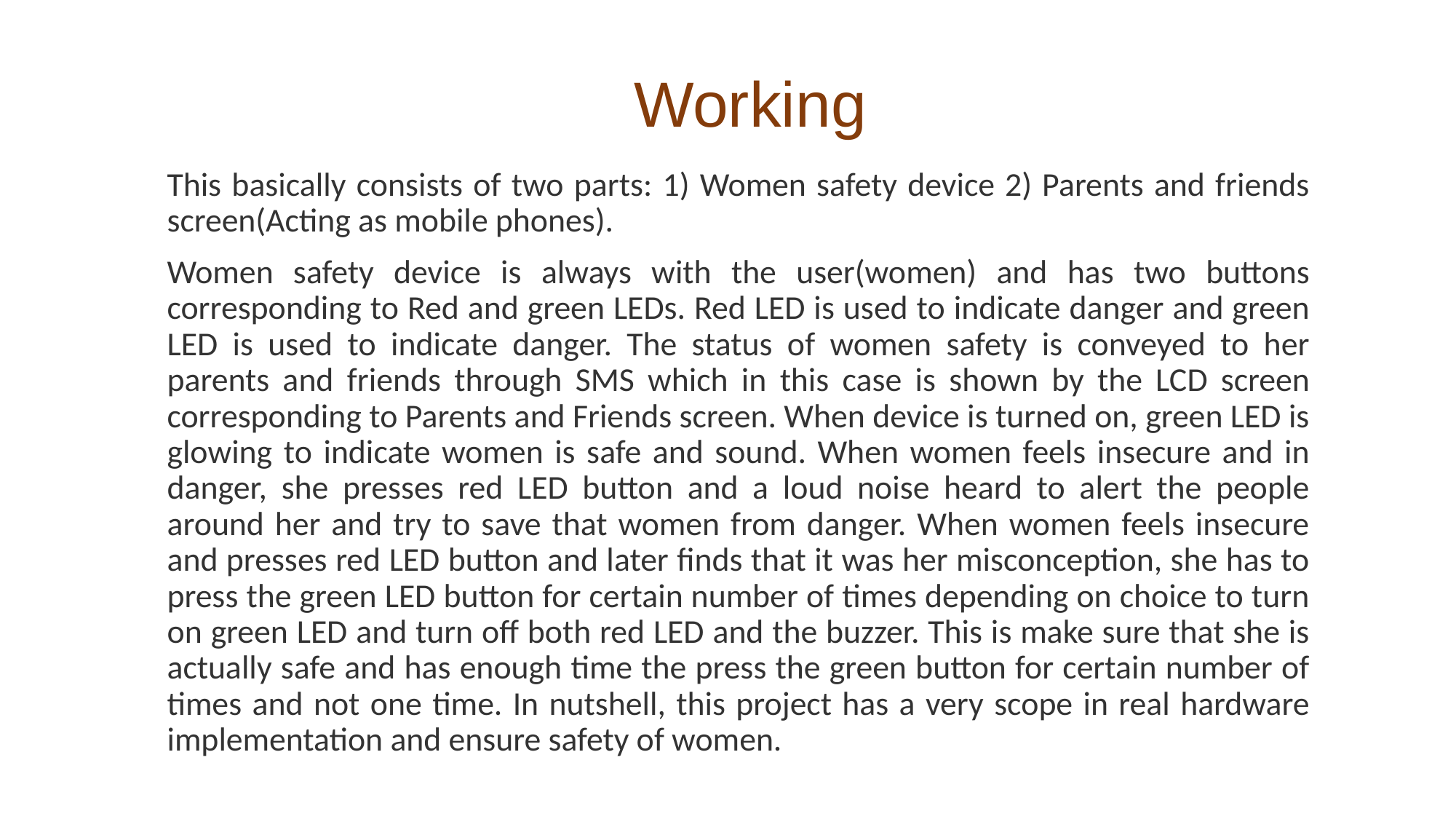

# Working
This basically consists of two parts: 1) Women safety device 2) Parents and friends screen(Acting as mobile phones).
Women safety device is always with the user(women) and has two buttons corresponding to Red and green LEDs. Red LED is used to indicate danger and green LED is used to indicate danger. The status of women safety is conveyed to her parents and friends through SMS which in this case is shown by the LCD screen corresponding to Parents and Friends screen. When device is turned on, green LED is glowing to indicate women is safe and sound. When women feels insecure and in danger, she presses red LED button and a loud noise heard to alert the people around her and try to save that women from danger. When women feels insecure and presses red LED button and later finds that it was her misconception, she has to press the green LED button for certain number of times depending on choice to turn on green LED and turn off both red LED and the buzzer. This is make sure that she is actually safe and has enough time the press the green button for certain number of times and not one time. In nutshell, this project has a very scope in real hardware implementation and ensure safety of women.